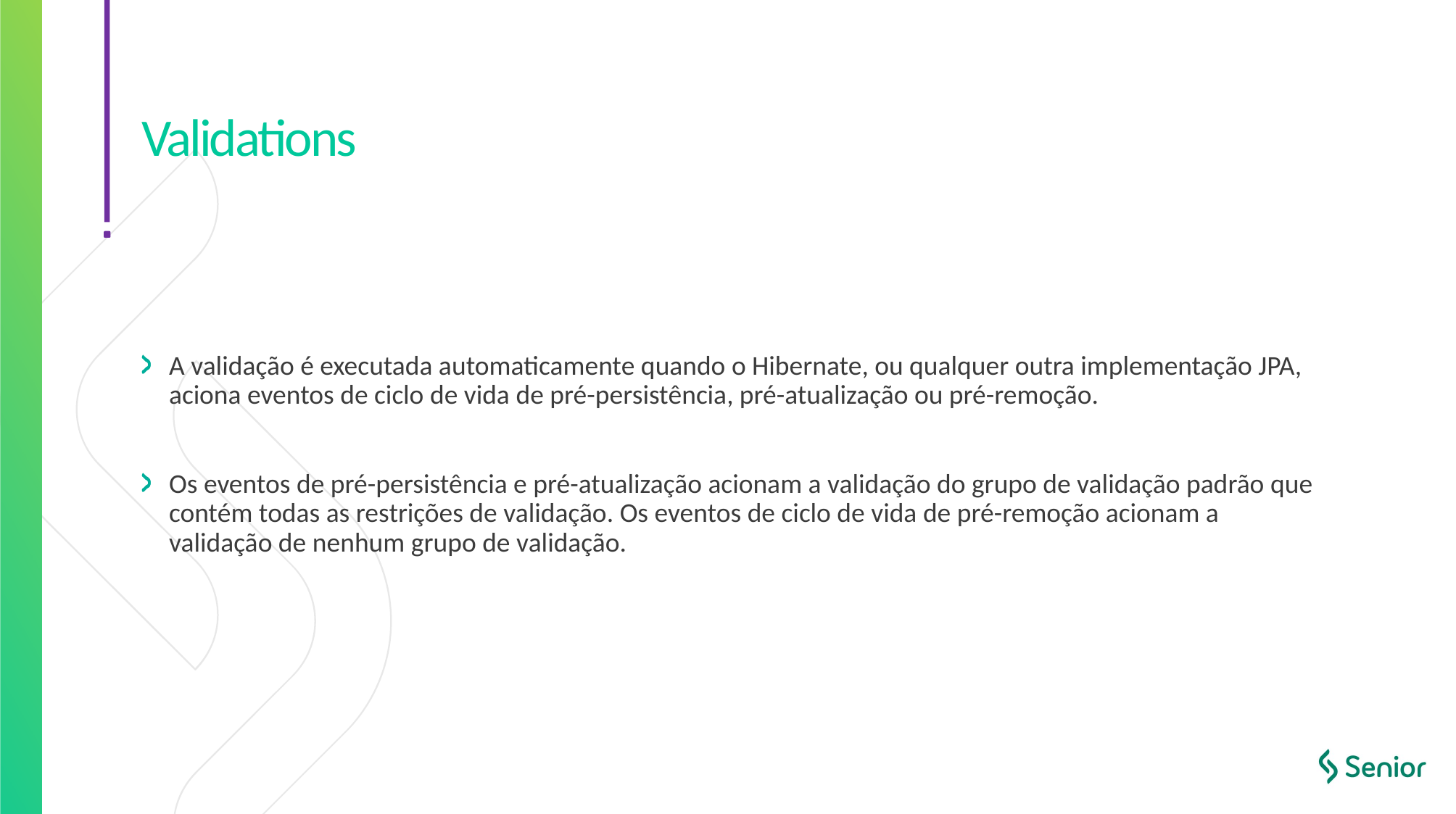

# Validations

A validação é executada automaticamente quando o Hibernate, ou qualquer outra implementação JPA, aciona eventos de ciclo de vida de pré-persistência, pré-atualização ou pré-remoção.

Os eventos de pré-persistência e pré-atualização acionam a validação do grupo de validação padrão que contém todas as restrições de validação. Os eventos de ciclo de vida de pré-remoção acionam a validação de nenhum grupo de validação.